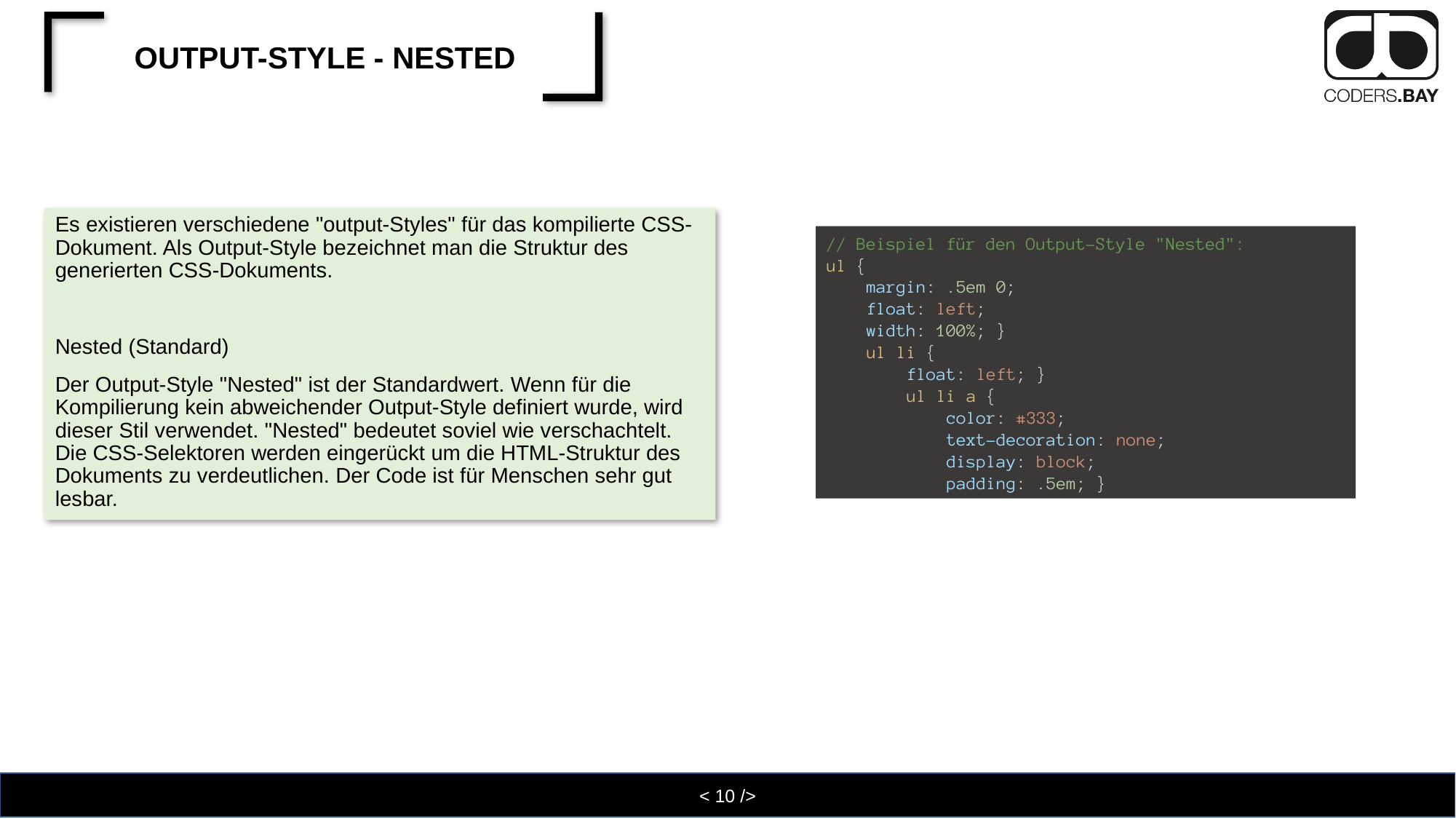

# Output-Style - Nested
Es existieren verschiedene "output-Styles" für das kompilierte CSS-Dokument. Als Output-Style bezeichnet man die Struktur des generierten CSS-Dokuments.

Nested (Standard)
Der Output-Style "Nested" ist der Standardwert. Wenn für die Kompilierung kein abweichender Output-Style definiert wurde, wird dieser Stil verwendet. "Nested" bedeutet soviel wie verschachtelt. Die CSS-Selektoren werden eingerückt um die HTML-Struktur des Dokuments zu verdeutlichen. Der Code ist für Menschen sehr gut lesbar.
// Beispiel für den Output-Style "Nested":
ul {
    margin: .5em 0;
    float: left;
    width: 100%; }
    ul li {
        float: left; }
        ul li a {
            color: #333;
            text-decoration: none;
            display: block;
            padding: .5em; }